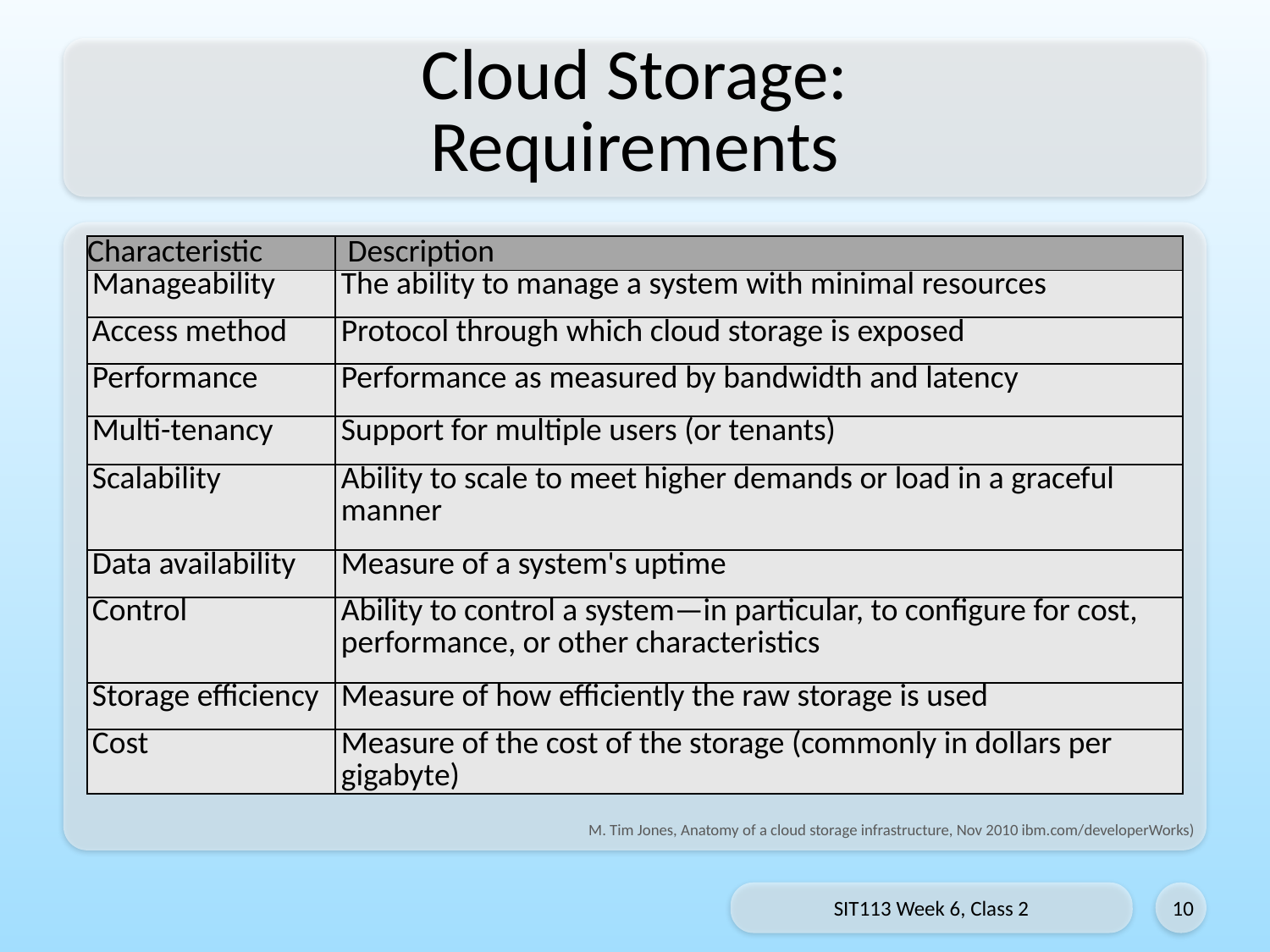

# Cloud Storage: Requirements
| Characteristic | Description |
| --- | --- |
| Manageability | The ability to manage a system with minimal resources |
| Access method | Protocol through which cloud storage is exposed |
| Performance | Performance as measured by bandwidth and latency |
| Multi-tenancy | Support for multiple users (or tenants) |
| Scalability | Ability to scale to meet higher demands or load in a graceful manner |
| Data availability | Measure of a system's uptime |
| Control | Ability to control a system—in particular, to configure for cost, performance, or other characteristics |
| Storage efficiency | Measure of how efficiently the raw storage is used |
| Cost | Measure of the cost of the storage (commonly in dollars per gigabyte) |
M. Tim Jones, Anatomy of a cloud storage infrastructure, Nov 2010 ibm.com/developerWorks)
SIT113 Week 6, Class 2
10